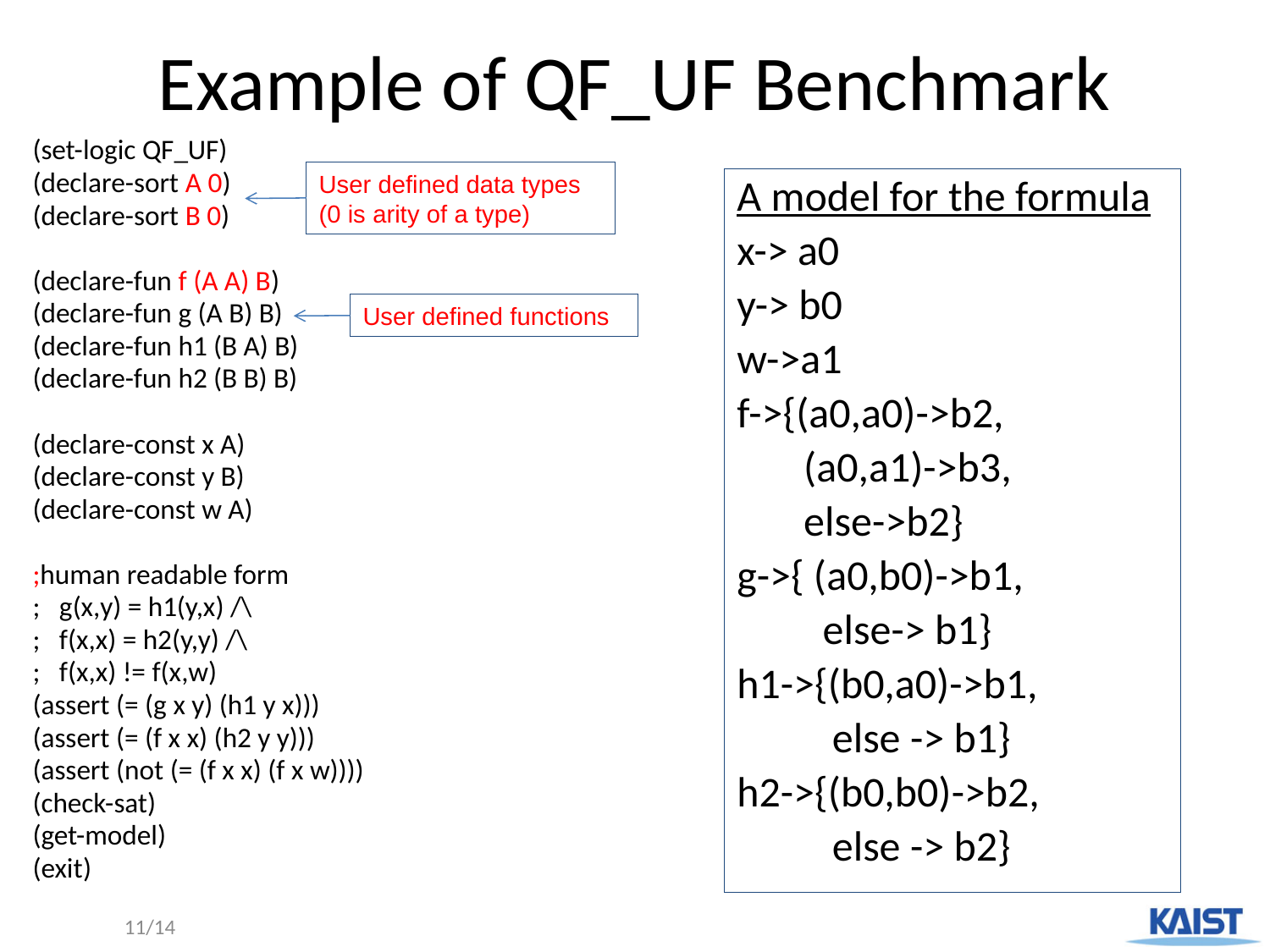

# Example of QF_UF Benchmark
(set-logic QF_UF)
(declare-sort A 0)
(declare-sort B 0)

(declare-fun f (A A) B)
(declare-fun g (A B) B)
(declare-fun h1 (B A) B)
(declare-fun h2 (B B) B)

(declare-const x A)
(declare-const y B)
(declare-const w A)

;human readable form
;   g(x,y) = h1(y,x) /\
;   f(x,x) = h2(y,y) /\
;   f(x,x) != f(x,w)
(assert (= (g x y) (h1 y x)))
(assert (= (f x x) (h2 y y)))
(assert (not (= (f x x) (f x w))))
(check-sat)
(get-model)
(exit)
User defined data types
(0 is arity of a type)
A model for the formula
x-> a0
y-> b0
w->a1
f->{(a0,a0)->b2,
       (a0,a1)->b3,
       else->b2}
g->{ (a0,b0)->b1,
         else-> b1}
h1->{(b0,a0)->b1,
          else -> b1}
h2->{(b0,b0)->b2,
          else -> b2}
User defined functions
11/14